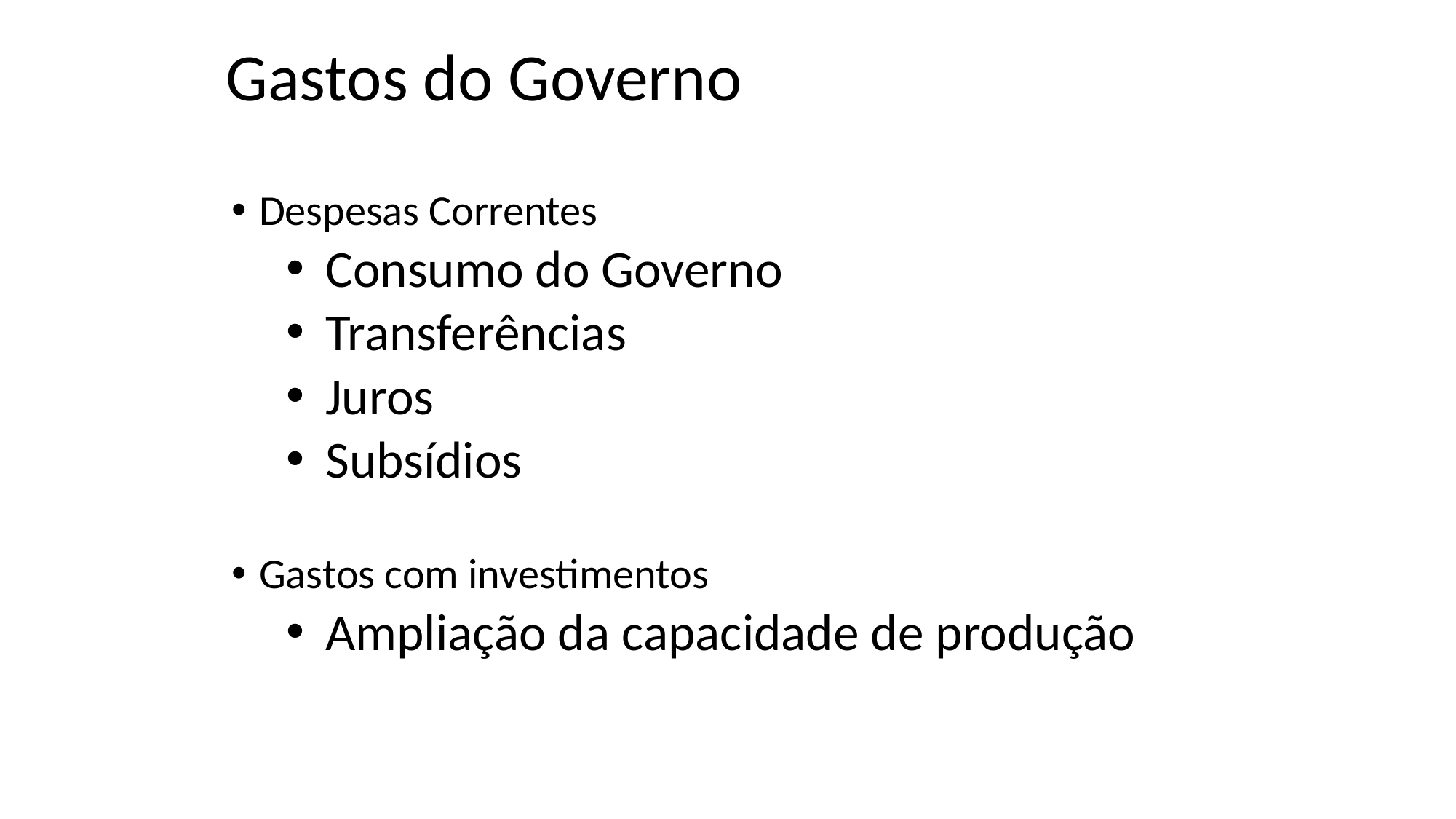

# Gastos do Governo
Despesas Correntes
 Consumo do Governo
 Transferências
 Juros
 Subsídios

Gastos com investimentos
 Ampliação da capacidade de produção